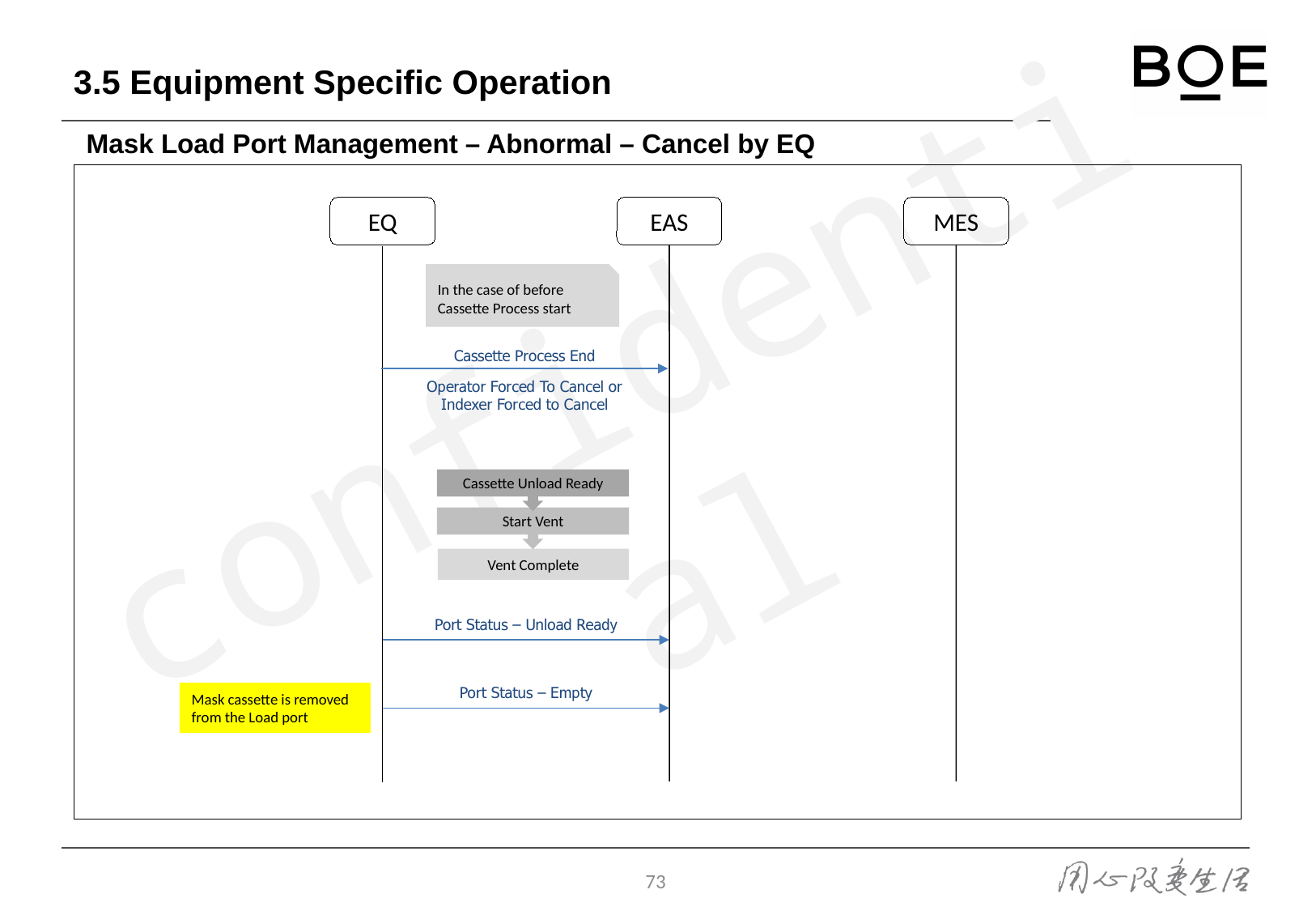

# 3.5 Equipment Specific Operation
Mask Load Port Management – Abnormal – Cancel by EQ

EQ
EAS
MES
In the case of before Cassette Process start
Cassette Process End
Operator Forced To Cancel or Indexer Forced to Cancel
Cassette Unload Ready
Start Vent
Vent Complete
Port Status – Unload Ready
Port Status – Empty
Mask cassette is removed from the Load port